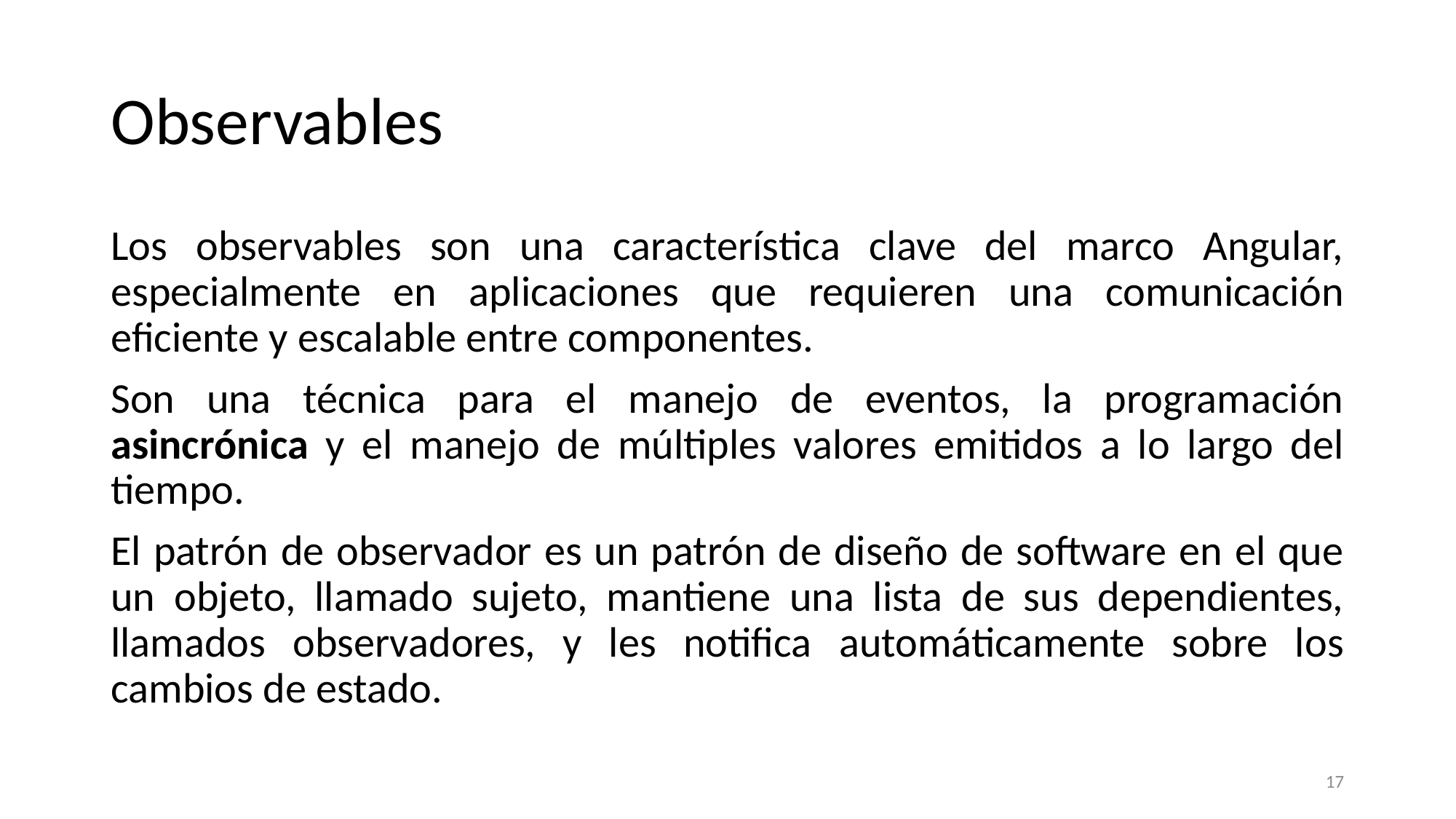

# Observables
Los observables son una característica clave del marco Angular, especialmente en aplicaciones que requieren una comunicación eficiente y escalable entre componentes.
Son una técnica para el manejo de eventos, la programación asincrónica y el manejo de múltiples valores emitidos a lo largo del tiempo.
El patrón de observador es un patrón de diseño de software en el que un objeto, llamado sujeto, mantiene una lista de sus dependientes, llamados observadores, y les notifica automáticamente sobre los cambios de estado.

17